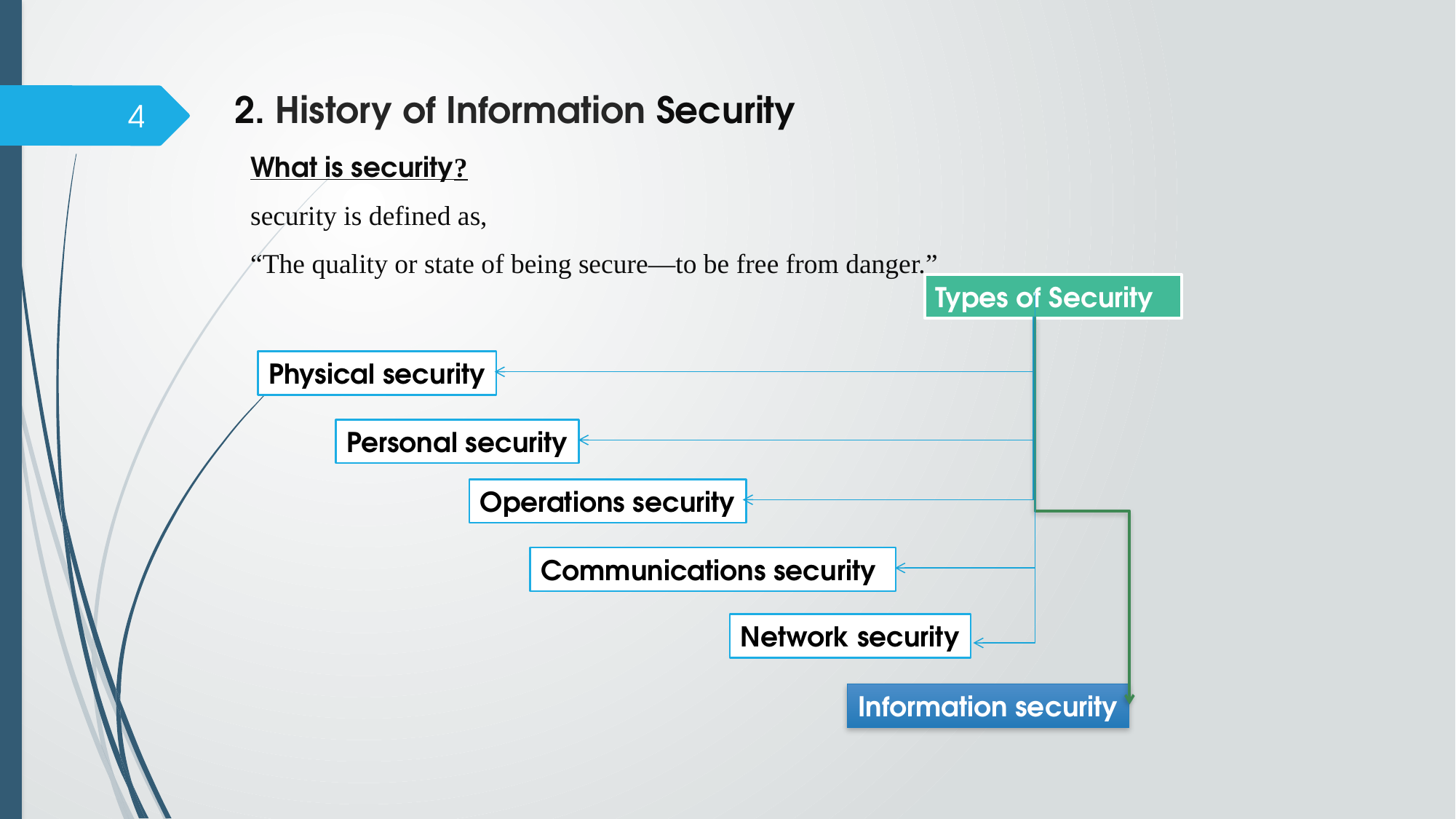

# 2. History of Information Security
4
What is security?
security is defined as,
“The quality or state of being secure—to be free from danger.”
Types of Security
Physical security
Personal security
Operations security
Communications security
Network security
Information security